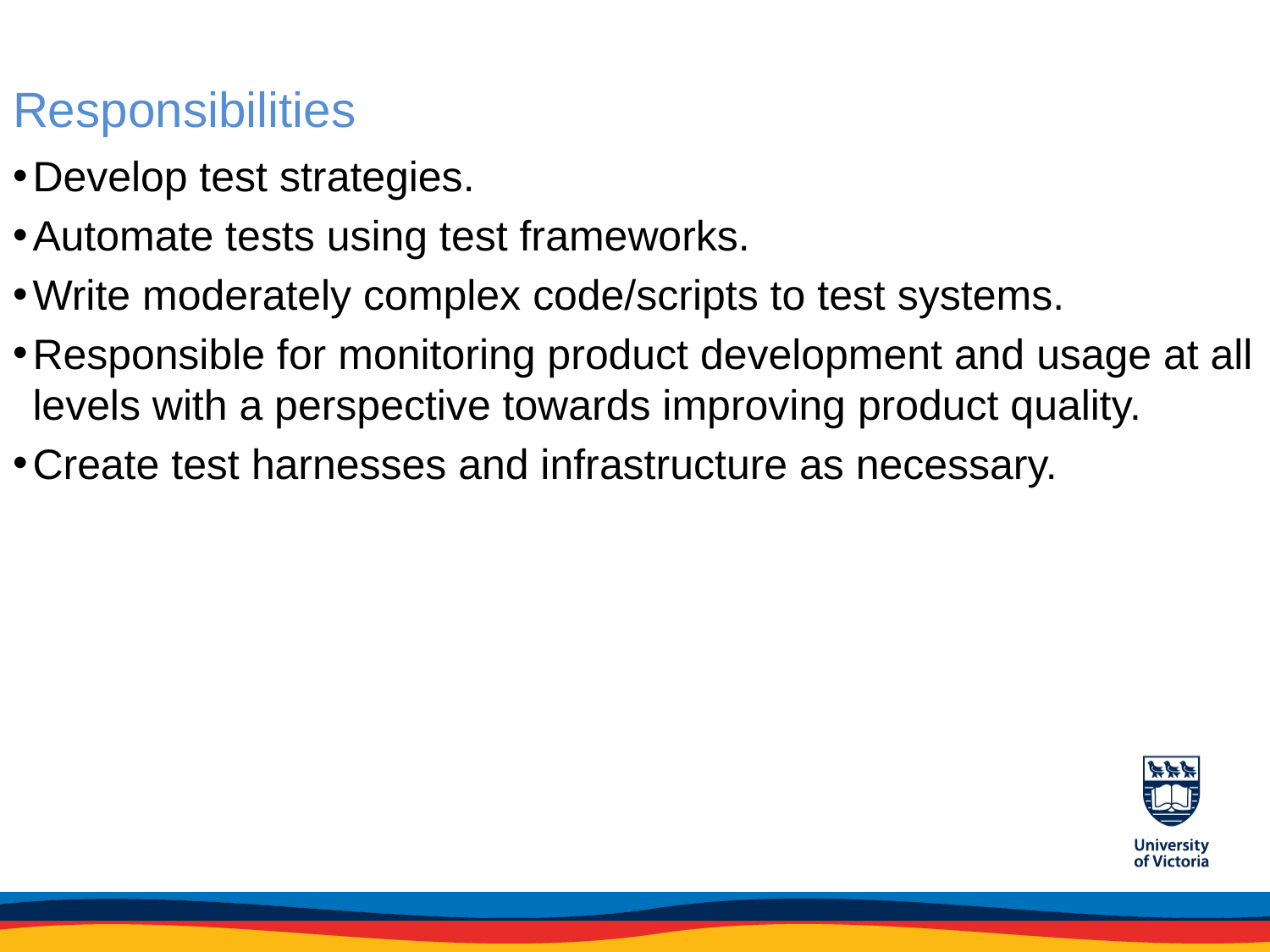

# Responsibilities
Develop test strategies.
Automate tests using test frameworks.
Write moderately complex code/scripts to test systems.
Responsible for monitoring product development and usage at all levels with a perspective towards improving product quality.
Create test harnesses and infrastructure as necessary.